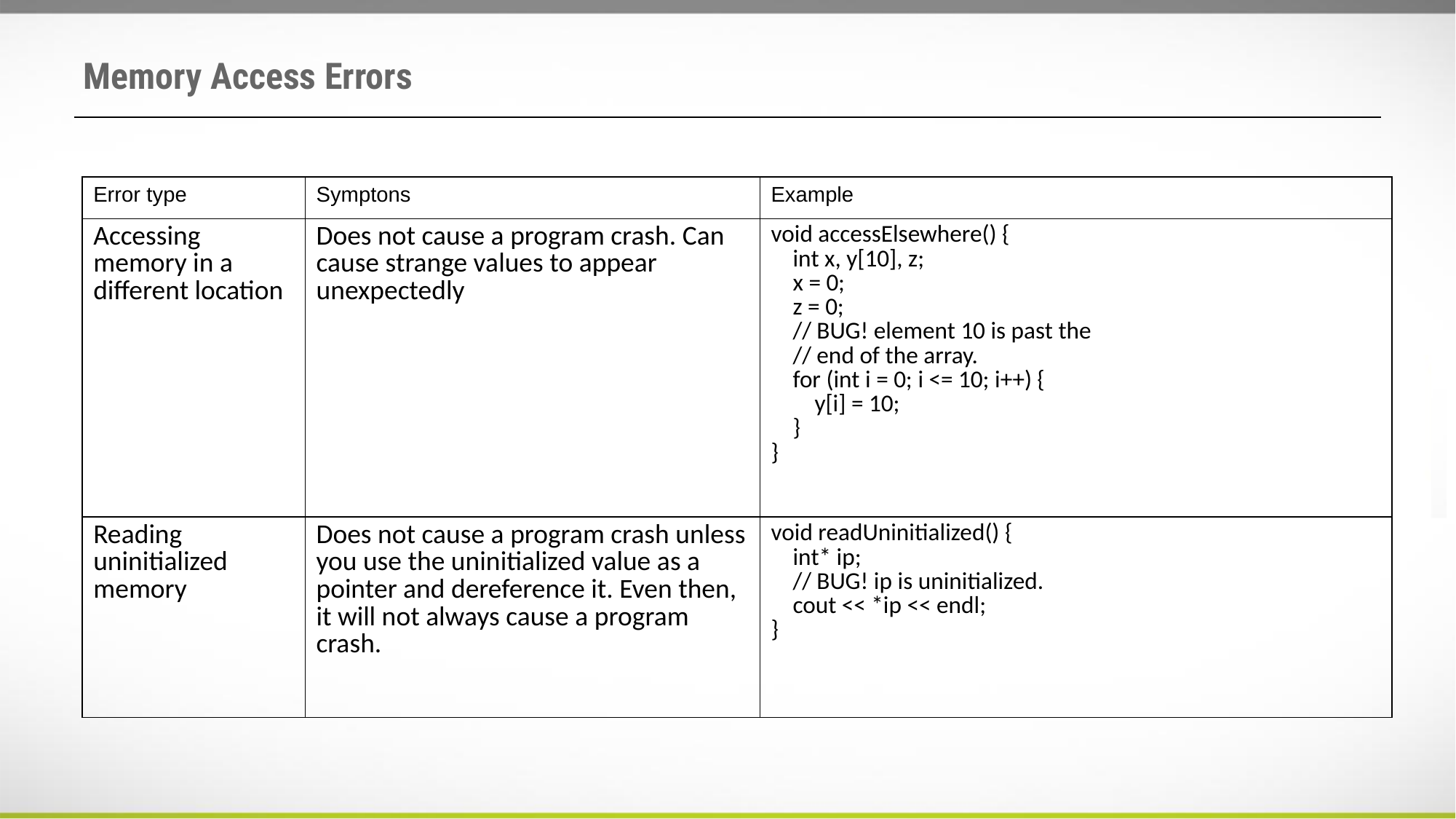

# Memory Access Errors
| Error type | Symptons | Example |
| --- | --- | --- |
| Accessing memory in a different location | Does not cause a program crash. Can cause strange values to appear unexpectedly | void accessElsewhere() { int x, y[10], z; x = 0; z = 0; // BUG! element 10 is past the // end of the array. for (int i = 0; i <= 10; i++) { y[i] = 10; } } |
| Reading uninitialized memory | Does not cause a program crash unless you use the uninitialized value as a pointer and dereference it. Even then, it will not always cause a program crash. | void readUninitialized() { int\* ip;   // BUG! ip is uninitialized. cout << \*ip << endl; } |